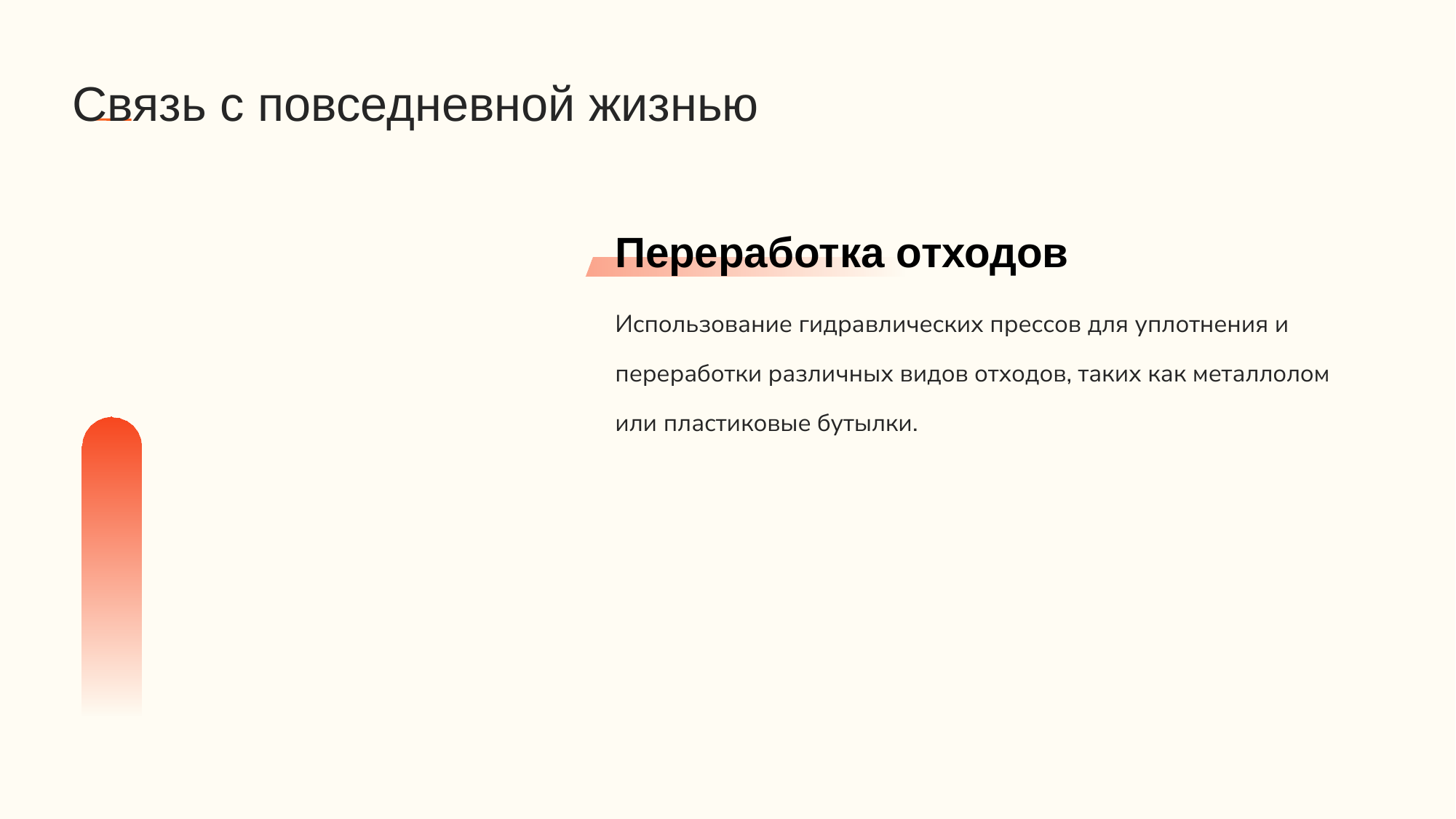

# Связь с повседневной жизнью
Переработка отходов

Использование гидравлических прессов для уплотнения и переработки различных видов отходов, таких как металлолом или пластиковые бутылки.